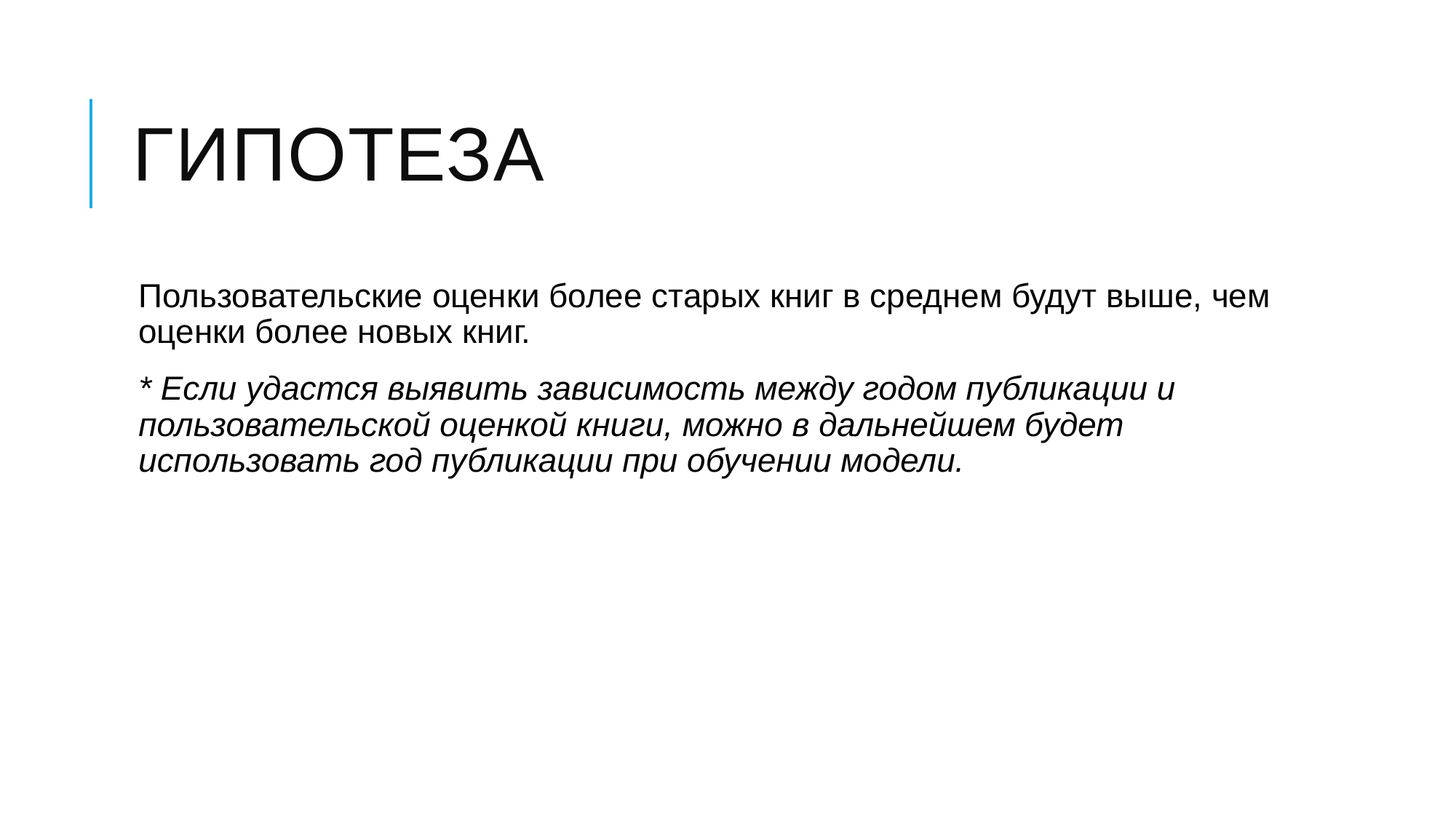

# Гипотеза
Пользовательские оценки более старых книг в среднем будут выше, чем оценки более новых книг.
* Если удастся выявить зависимость между годом публикации и пользовательской оценкой книги, можно в дальнейшем будет использовать год публикации при обучении модели.